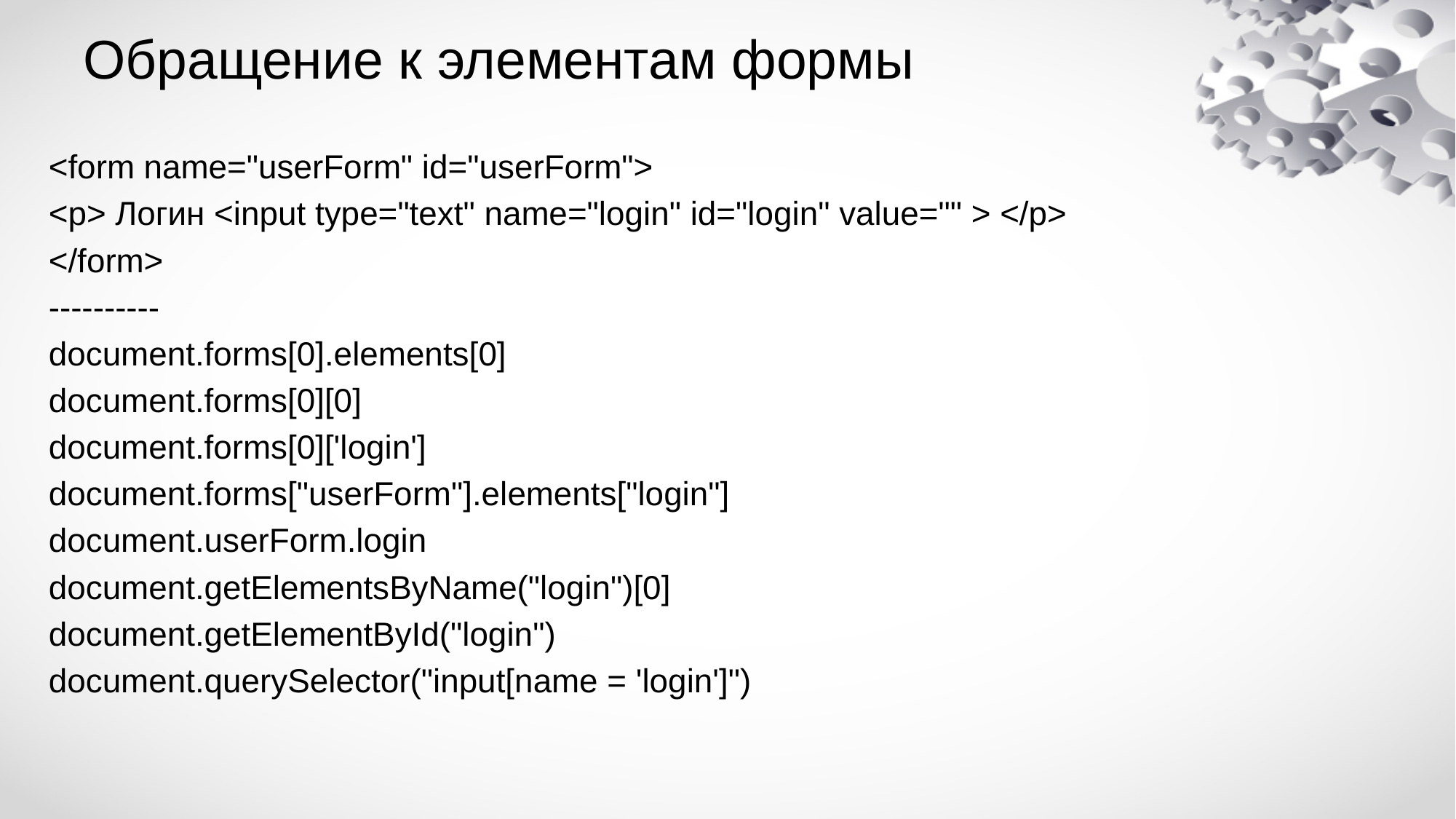

# Обращение к элементам формы
<form name="userForm" id="userForm">
<p> Логин <input type="text" name="login" id="login" value="" > </p>
</form>
----------
document.forms[0].elements[0]
document.forms[0][0]
document.forms[0]['login']
document.forms["userForm"].elements["login"]
document.userForm.login
document.getElementsByName("login")[0]
document.getElementById("login")
document.querySelector("input[name = 'login']")